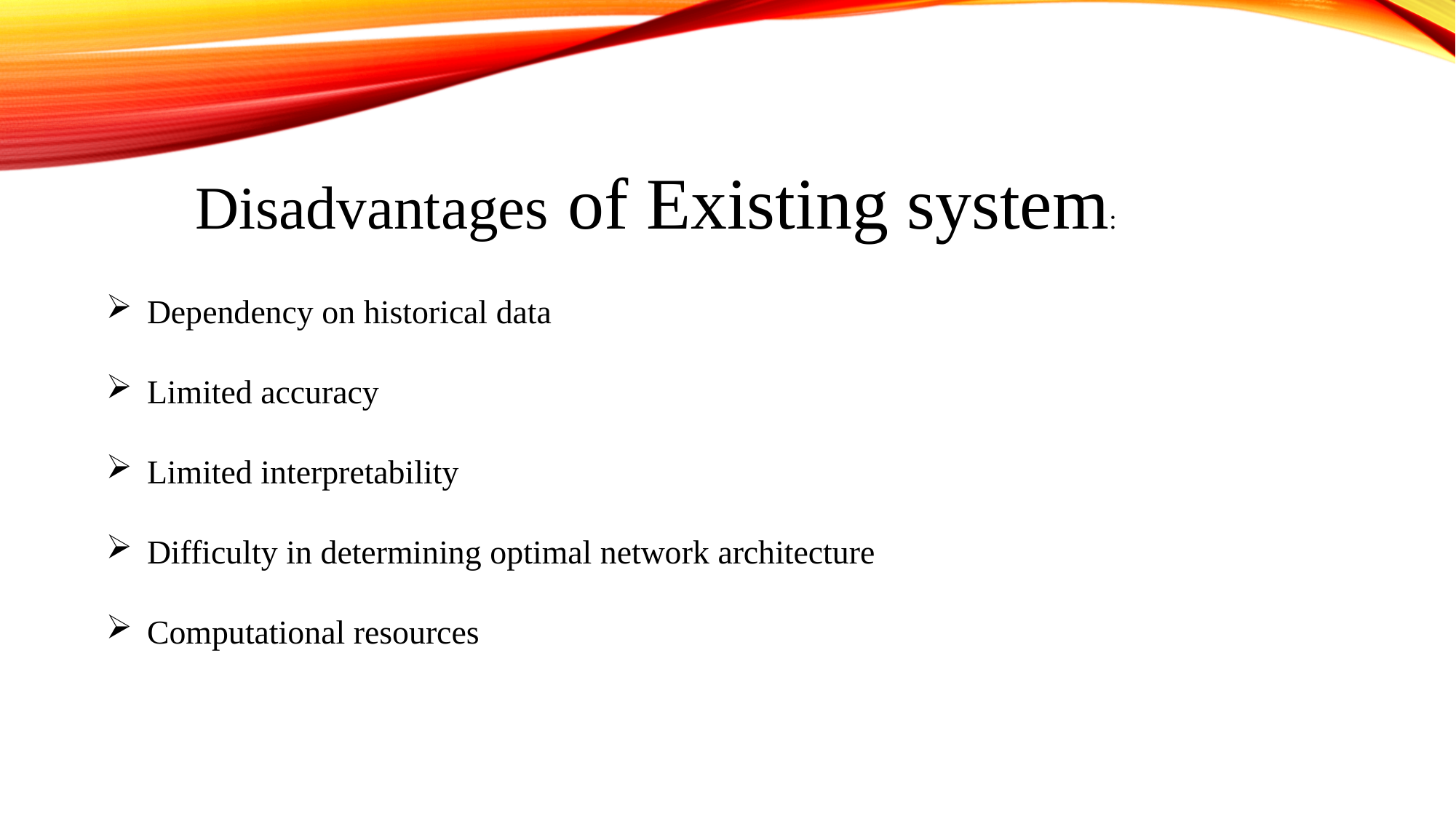

Disadvantages of Existing system:
Dependency on historical data

Limited accuracy

Limited interpretability

Difficulty in determining optimal network architecture

Computational resources